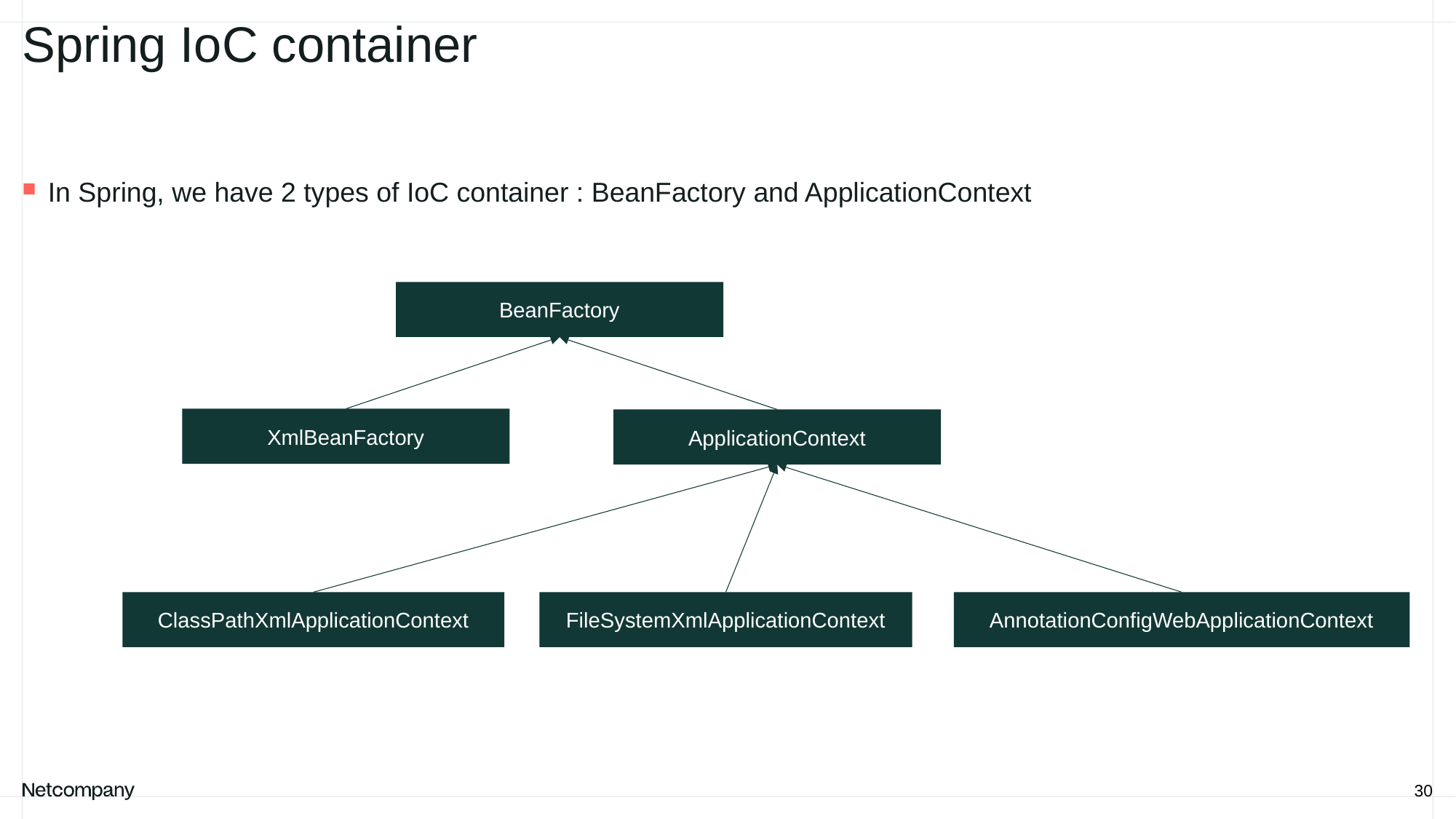

# Spring IoC container
In Spring, we have 2 types of IoC container : BeanFactory and ApplicationContext
BeanFactory
XmlBeanFactory
ApplicationContext
FileSystemXmlApplicationContext
ClassPathXmlApplicationContext
AnnotationConfigWebApplicationContext
30
21 June, 2023